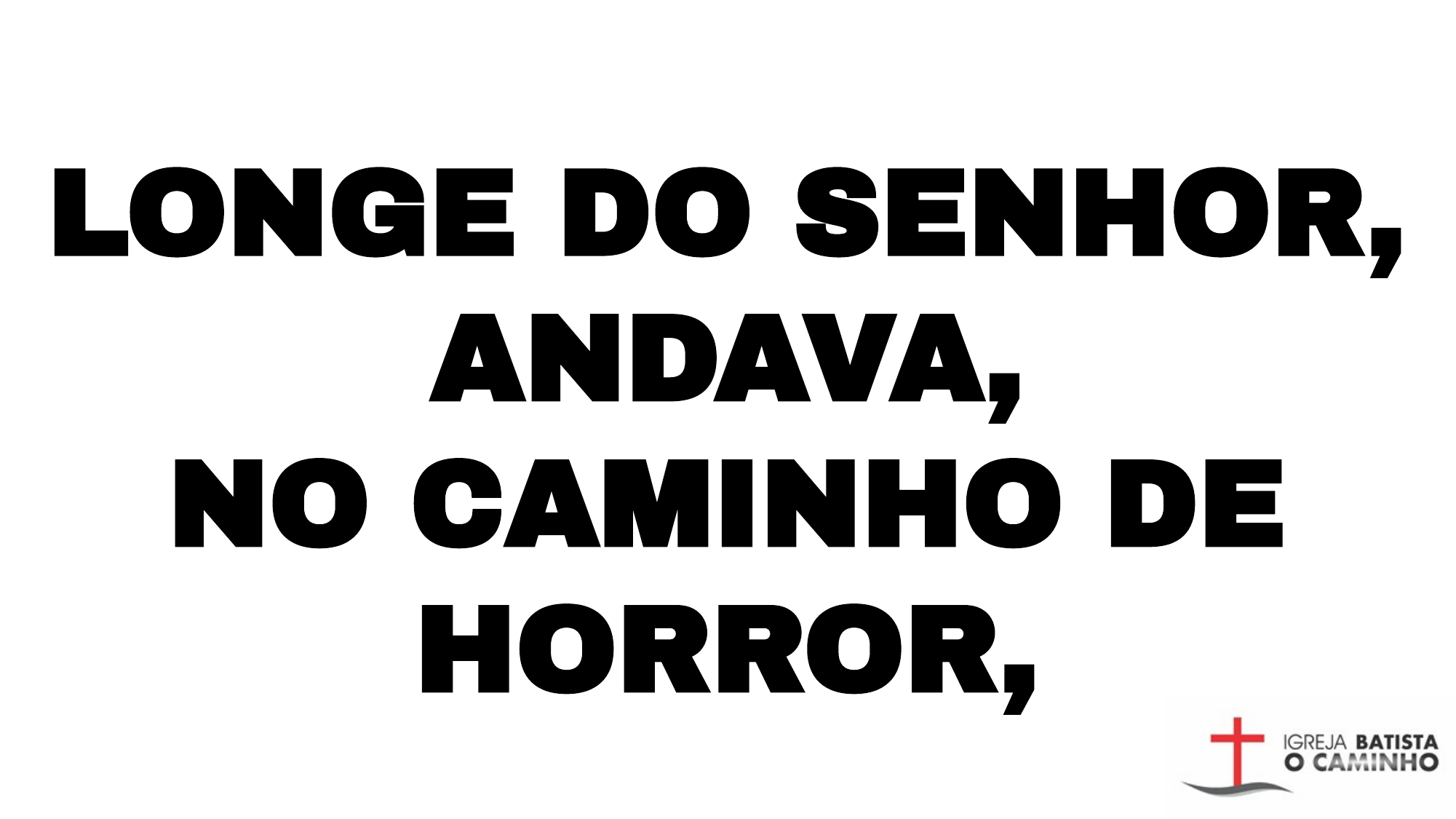

# Longe do Senhor, andava, No caminho de horror,